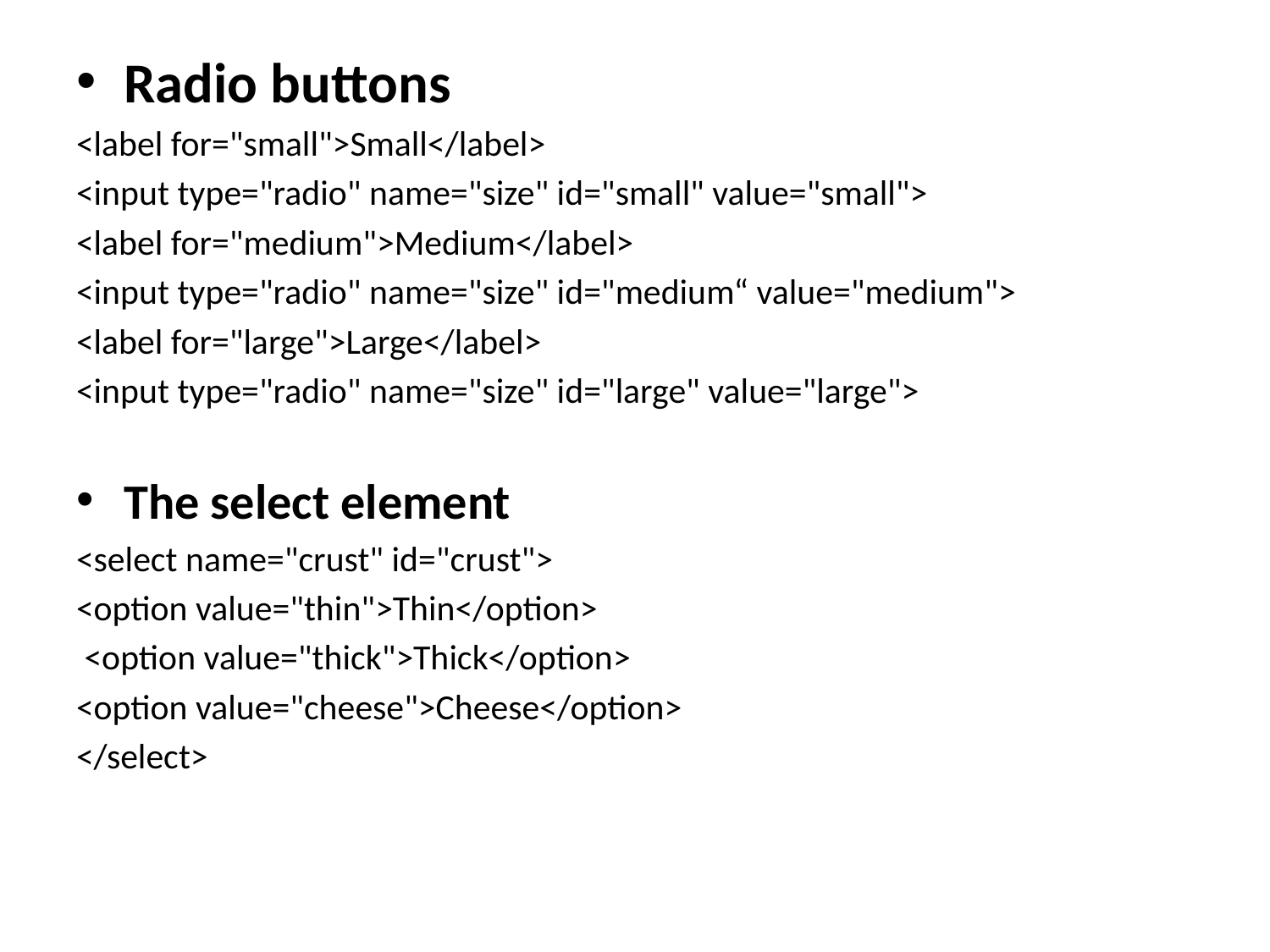

Radio buttons
<label for="small">Small</label>
<input type="radio" name="size" id="small" value="small">
<label for="medium">Medium</label>
<input type="radio" name="size" id="medium“ value="medium">
<label for="large">Large</label>
<input type="radio" name="size" id="large" value="large">

The select element
<select name="crust" id="crust">
<option value="thin">Thin</option>
 <option value="thick">Thick</option>
<option value="cheese">Cheese</option>
</select>